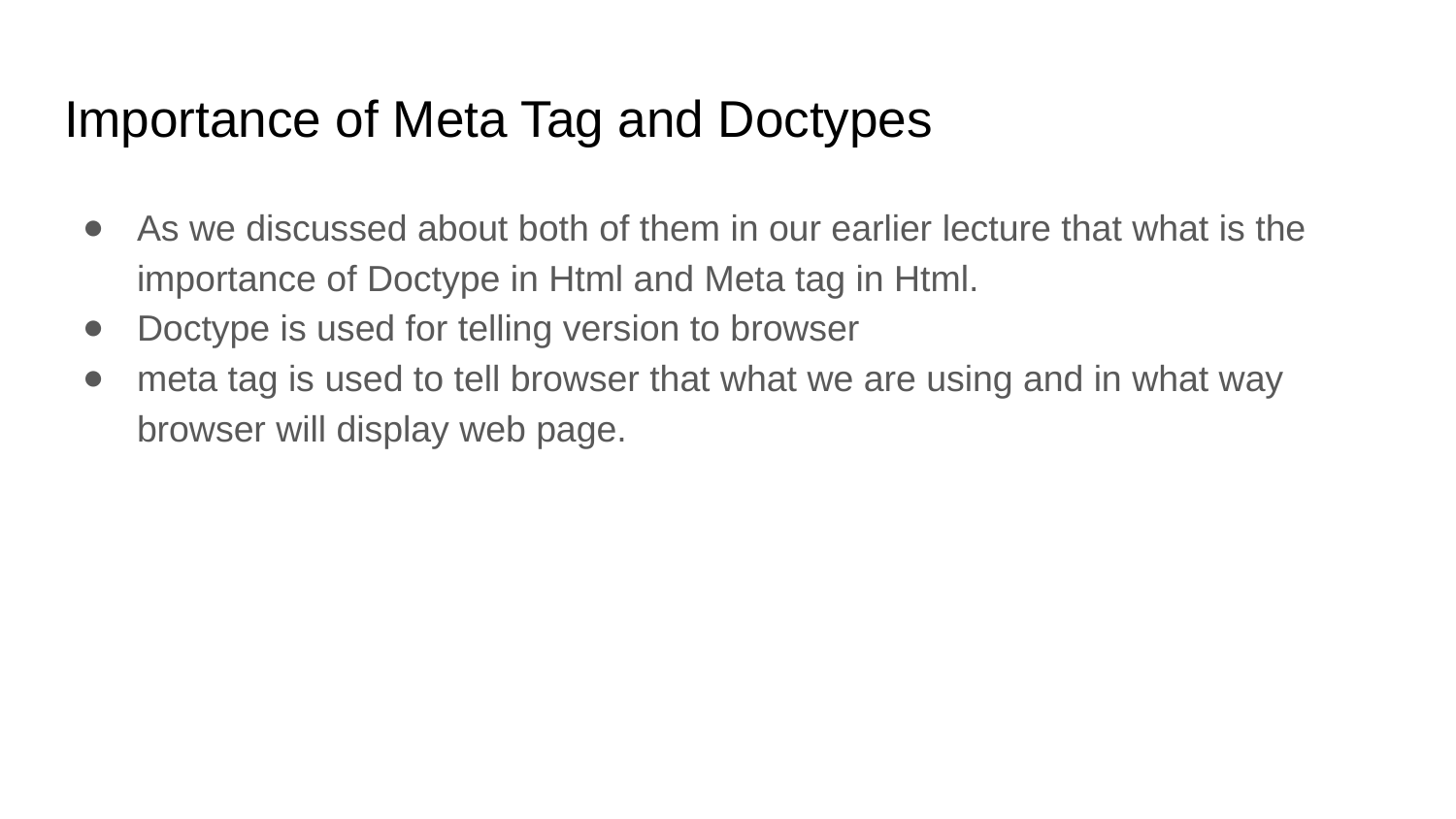

# Importance of Meta Tag and Doctypes
As we discussed about both of them in our earlier lecture that what is the importance of Doctype in Html and Meta tag in Html.
Doctype is used for telling version to browser
meta tag is used to tell browser that what we are using and in what way browser will display web page.